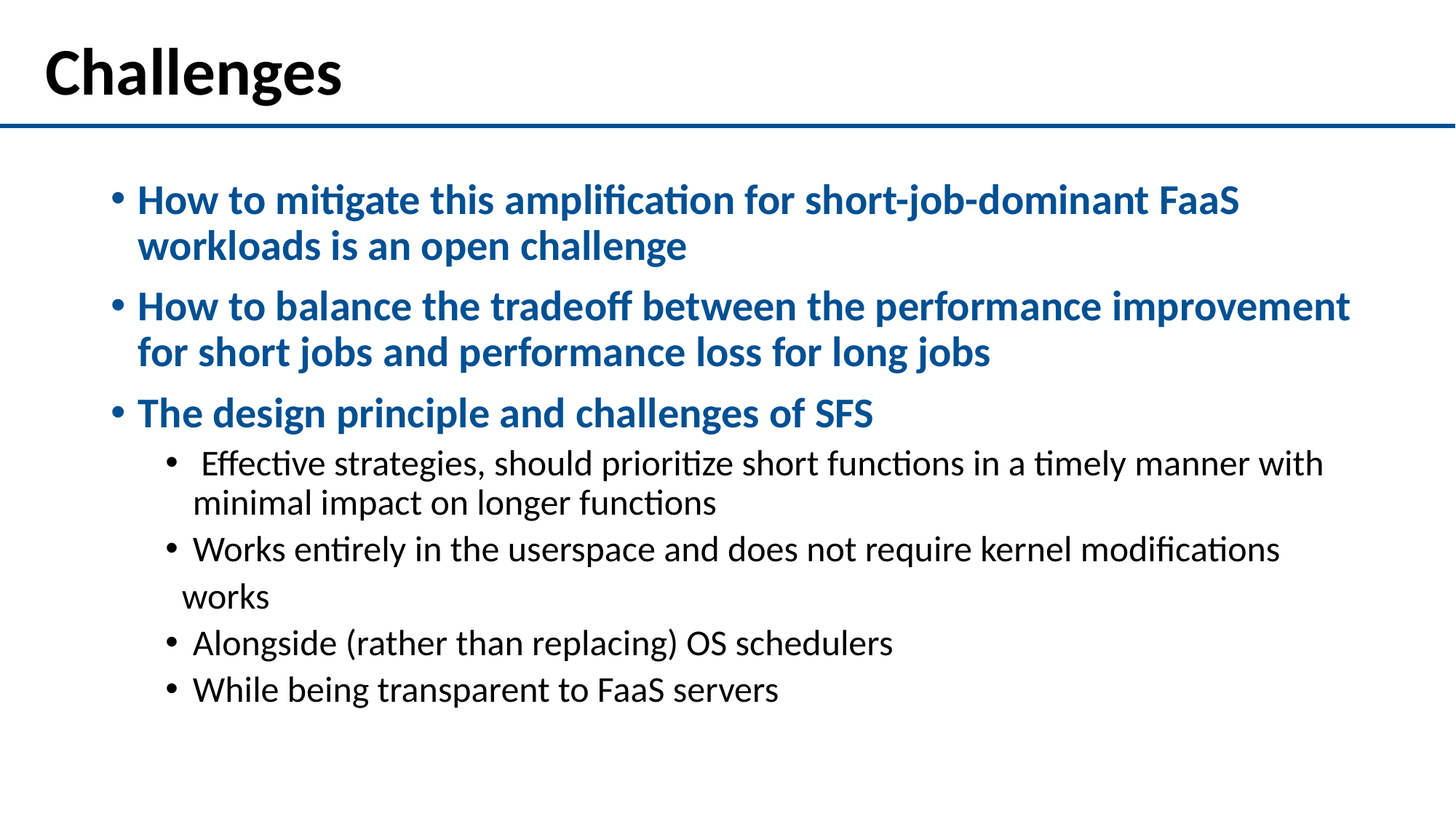

# Challenges
How to mitigate this amplification for short-job-dominant FaaS workloads is an open challenge
How to balance the tradeoff between the performance improvement for short jobs and performance loss for long jobs
The design principle and challenges of SFS
 Effective strategies, should prioritize short functions in a timely manner with minimal impact on longer functions
Works entirely in the userspace and does not require kernel modifications
  works
Alongside (rather than replacing) OS schedulers
While being transparent to FaaS servers